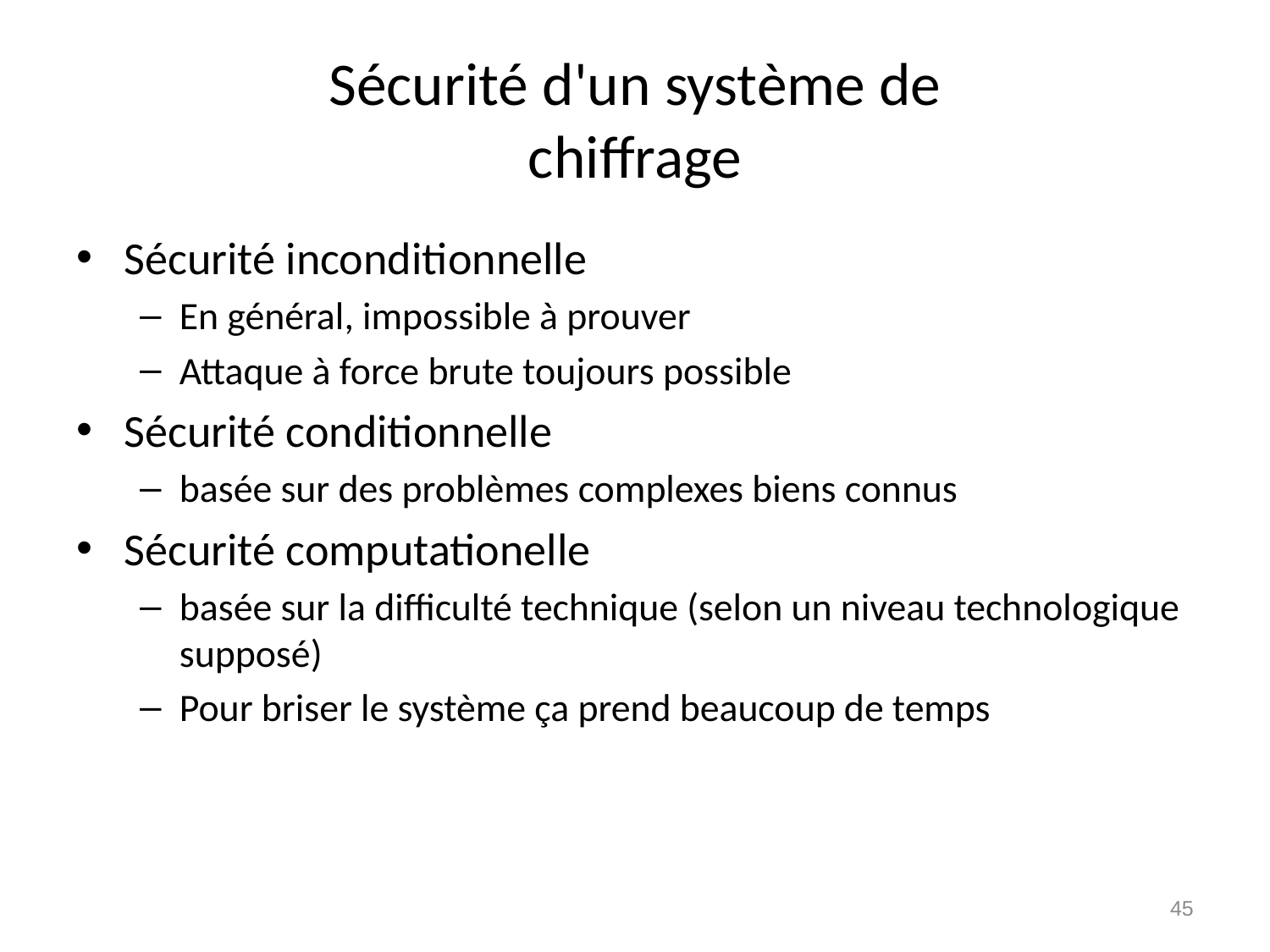

# Sécurité d'un système de chiffrage
Sécurité inconditionnelle
En général, impossible à prouver
Attaque à force brute toujours possible
Sécurité conditionnelle
basée sur des problèmes complexes biens connus
Sécurité computationelle
basée sur la difficulté technique (selon un niveau technologique supposé)
Pour briser le système ça prend beaucoup de temps

45